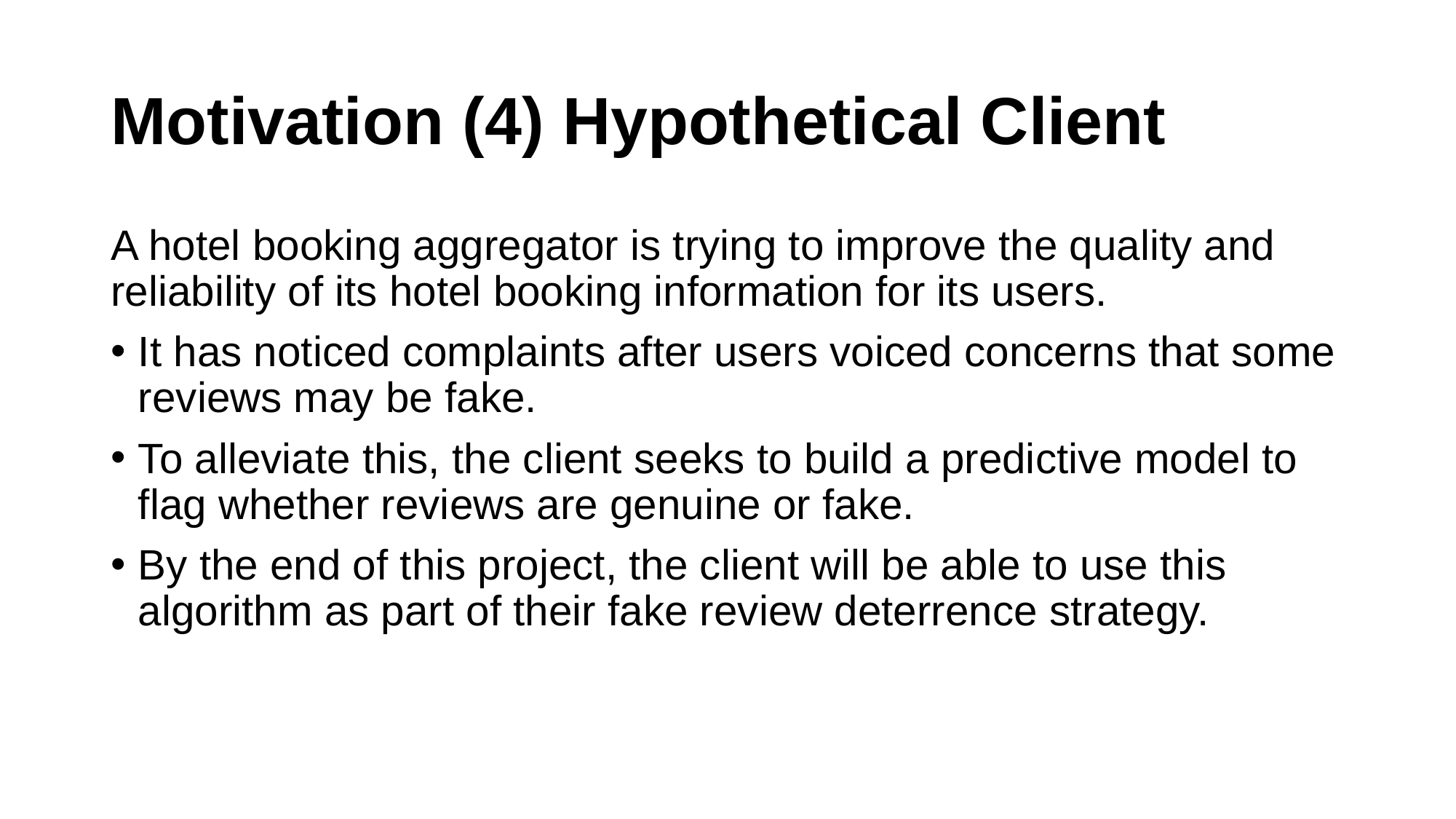

# Motivation (4) Hypothetical Client
A hotel booking aggregator is trying to improve the quality and reliability of its hotel booking information for its users.
It has noticed complaints after users voiced concerns that some reviews may be fake.
To alleviate this, the client seeks to build a predictive model to flag whether reviews are genuine or fake.
By the end of this project, the client will be able to use this algorithm as part of their fake review deterrence strategy.